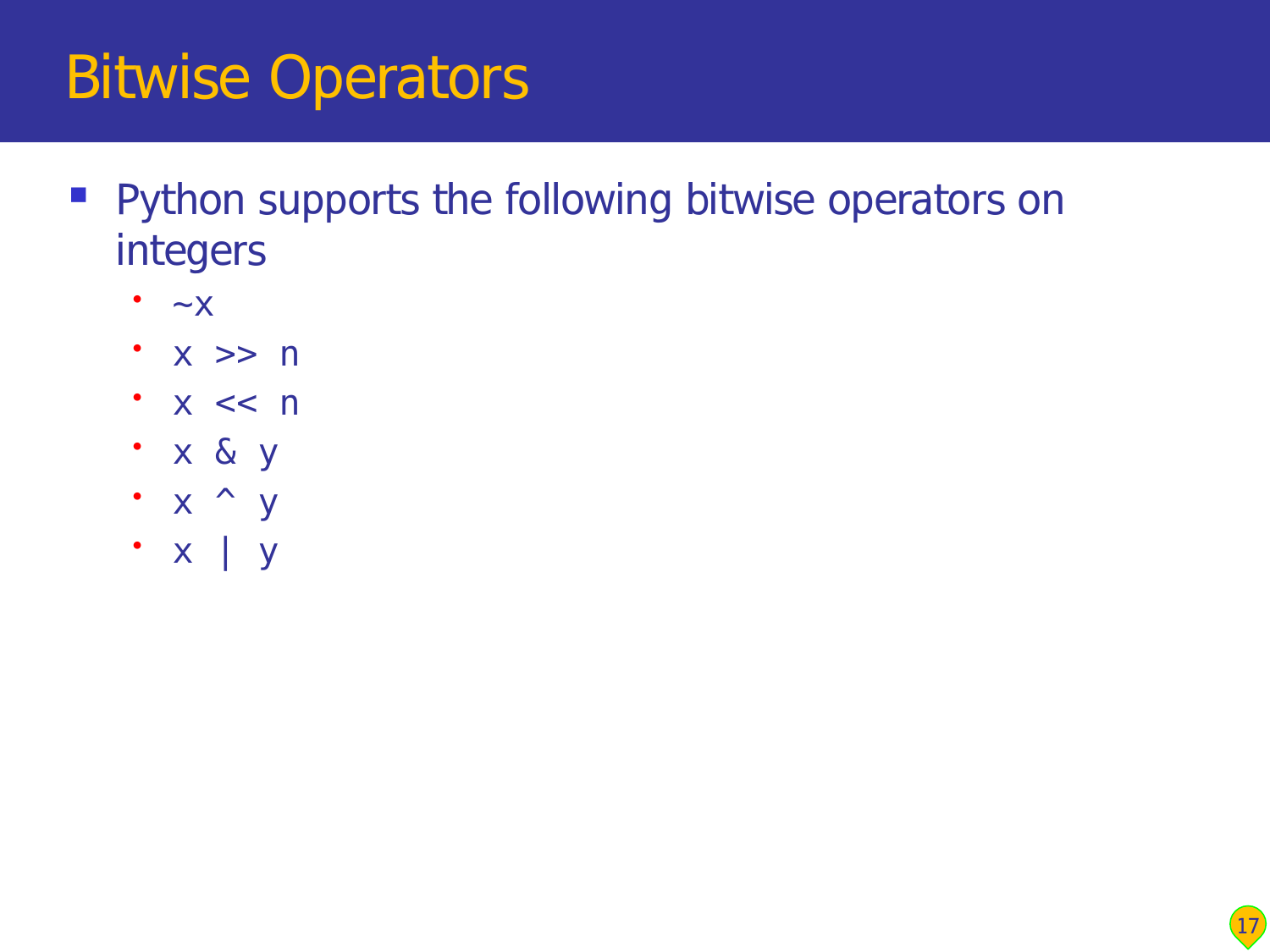

# Bitwise Operators
Python supports the following bitwise operators on integers
~x
x >> n
x << n
x & y
x ^ y
x | y
17